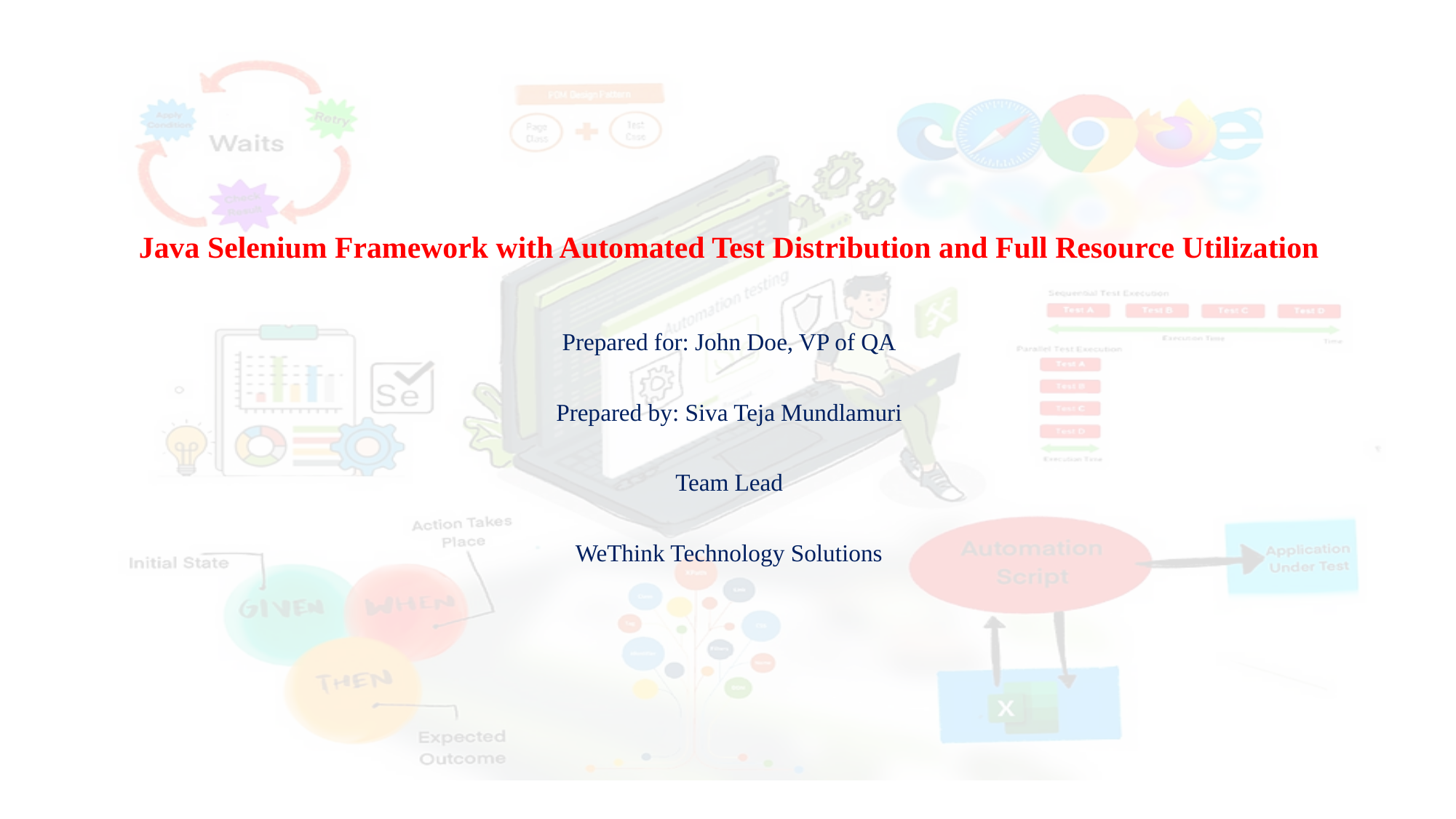

Java Selenium Framework with Automated Test Distribution and Full Resource Utilization

Prepared for: John Doe, VP of QA
Prepared by: Siva Teja Mundlamuri
Team Lead
WeThink Technology Solutions